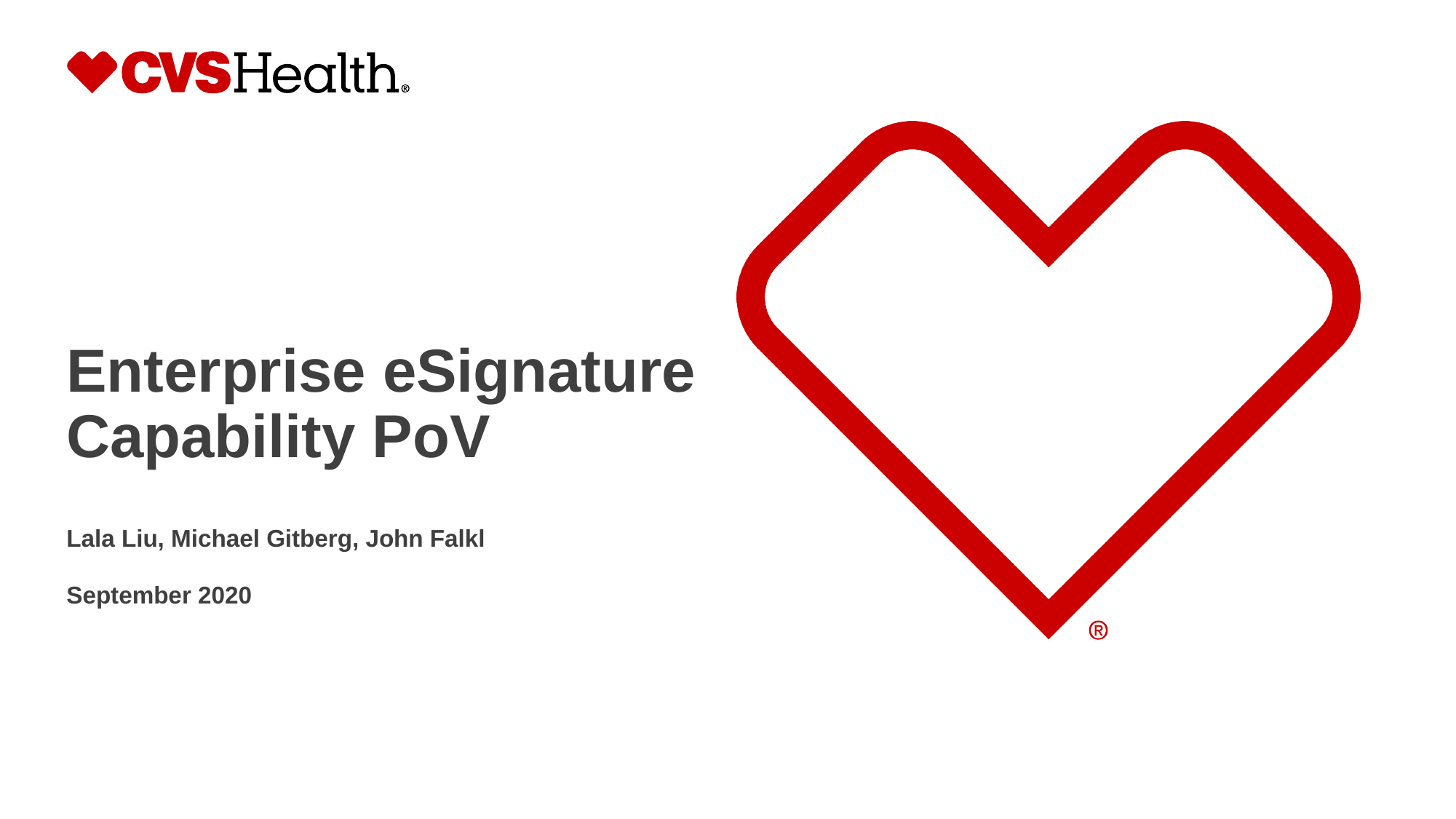

# Enterprise eSignature Capability PoV
Lala Liu, Michael Gitberg, John Falkl
September 2020